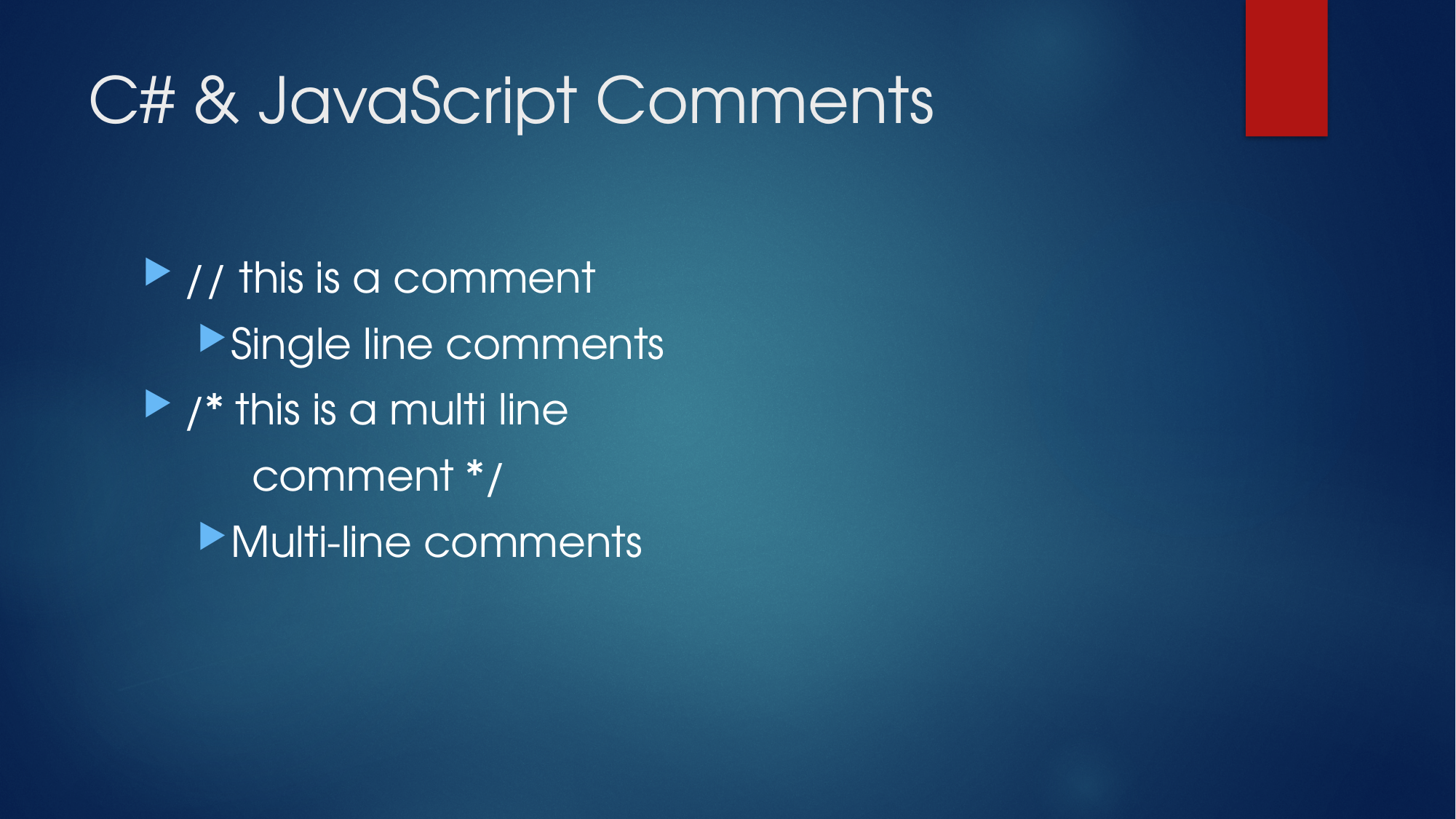

# C# & JavaScript Comments
// this is a comment
Single line comments
/* this is a multi line
	comment */
Multi-line comments